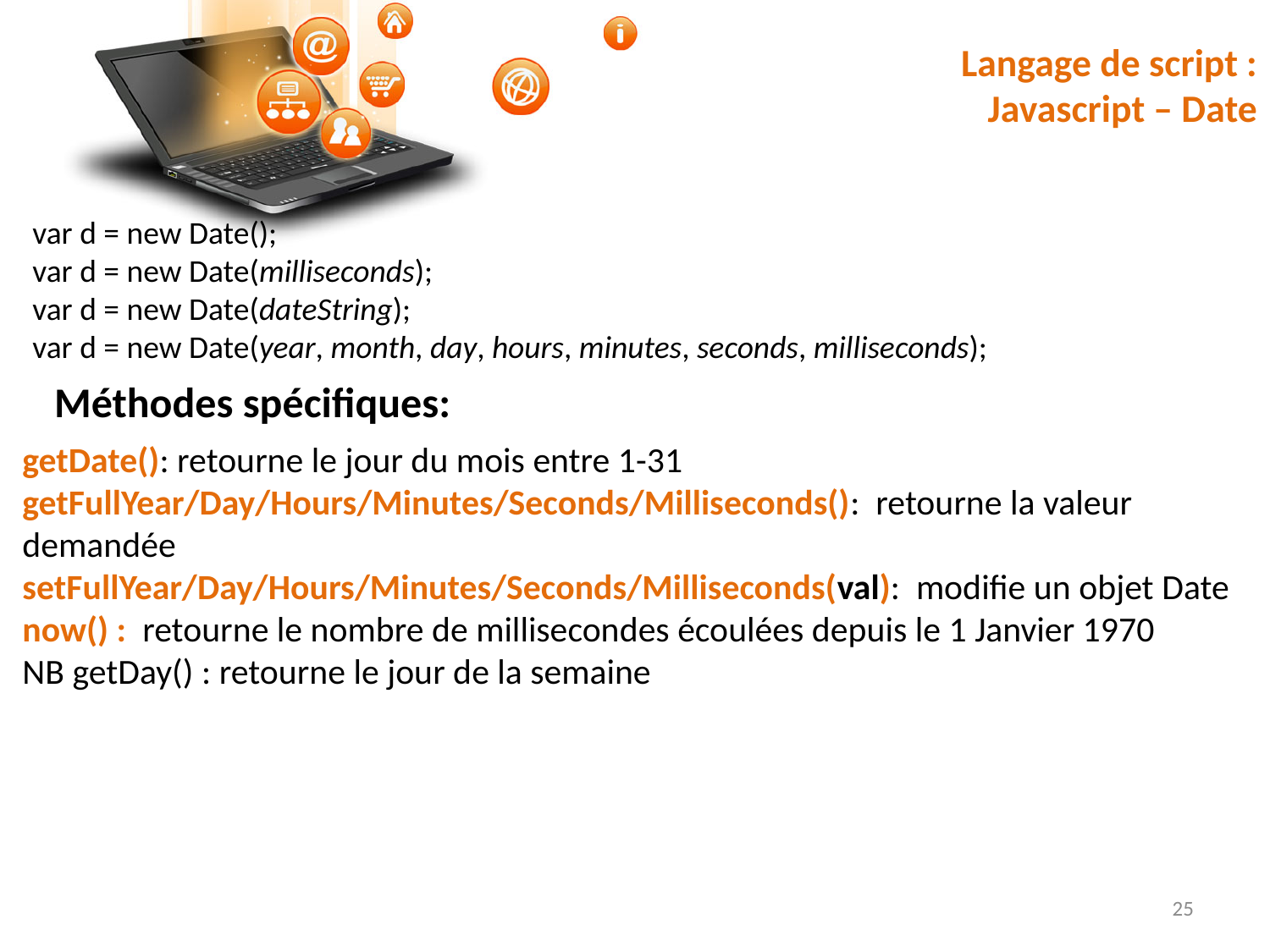

# Langage de script : Javascript – Date
var d = new Date();
var d = new Date(milliseconds);
var d = new Date(dateString);
var d = new Date(year, month, day, hours, minutes, seconds, milliseconds);
Méthodes spécifiques:
getDate(): retourne le jour du mois entre 1-31
getFullYear/Day/Hours/Minutes/Seconds/Milliseconds():  retourne la valeur demandée
setFullYear/Day/Hours/Minutes/Seconds/Milliseconds(val):  modifie un objet Date
now() :  retourne le nombre de millisecondes écoulées depuis le 1 Janvier 1970
NB getDay() : retourne le jour de la semaine

25